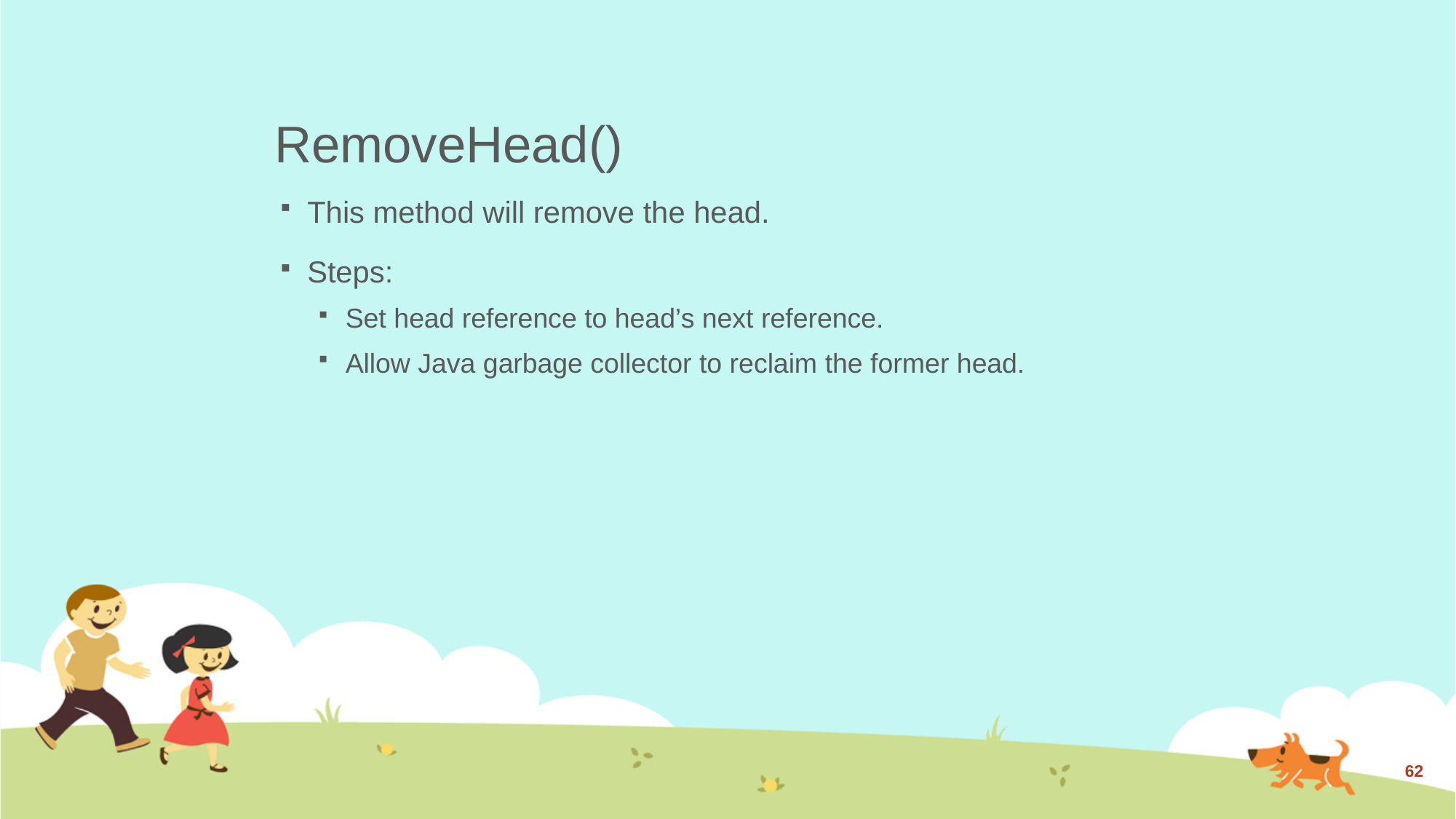

# RemoveHead()
This method will remove the head.
Steps:
Set head reference to head’s next reference.
Allow Java garbage collector to reclaim the former head.
62